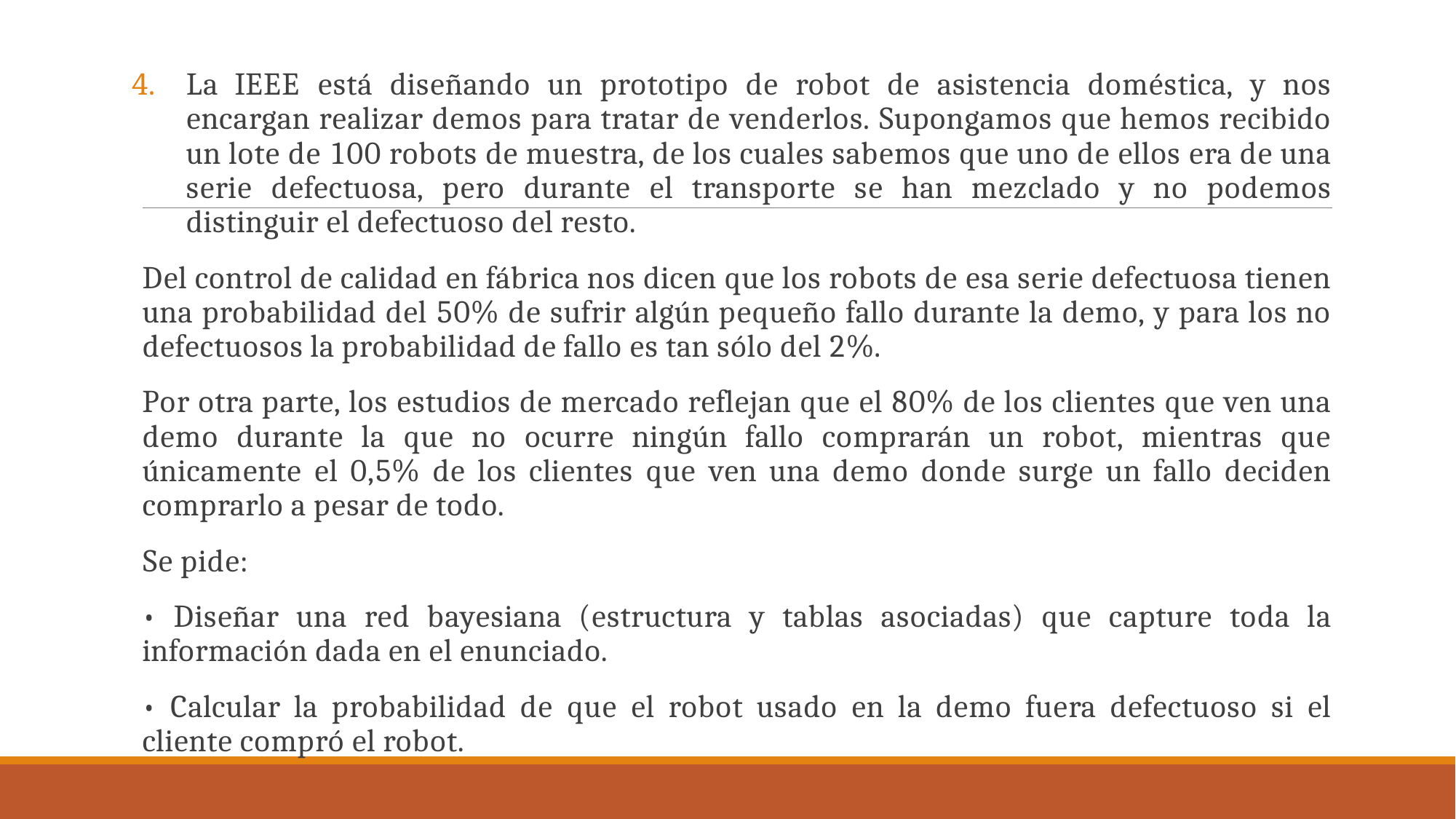

La IEEE está diseñando un prototipo de robot de asistencia doméstica, y nos encargan realizar demos para tratar de venderlos. Supongamos que hemos recibido un lote de 100 robots de muestra, de los cuales sabemos que uno de ellos era de una serie defectuosa, pero durante el transporte se han mezclado y no podemos distinguir el defectuoso del resto.
Del control de calidad en fábrica nos dicen que los robots de esa serie defectuosa tienen una probabilidad del 50% de sufrir algún pequeño fallo durante la demo, y para los no defectuosos la probabilidad de fallo es tan sólo del 2%.
Por otra parte, los estudios de mercado reflejan que el 80% de los clientes que ven una demo durante la que no ocurre ningún fallo comprarán un robot, mientras que únicamente el 0,5% de los clientes que ven una demo donde surge un fallo deciden comprarlo a pesar de todo.
Se pide:
• Diseñar una red bayesiana (estructura y tablas asociadas) que capture toda la información dada en el enunciado.
• Calcular la probabilidad de que el robot usado en la demo fuera defectuoso si el cliente compró el robot.